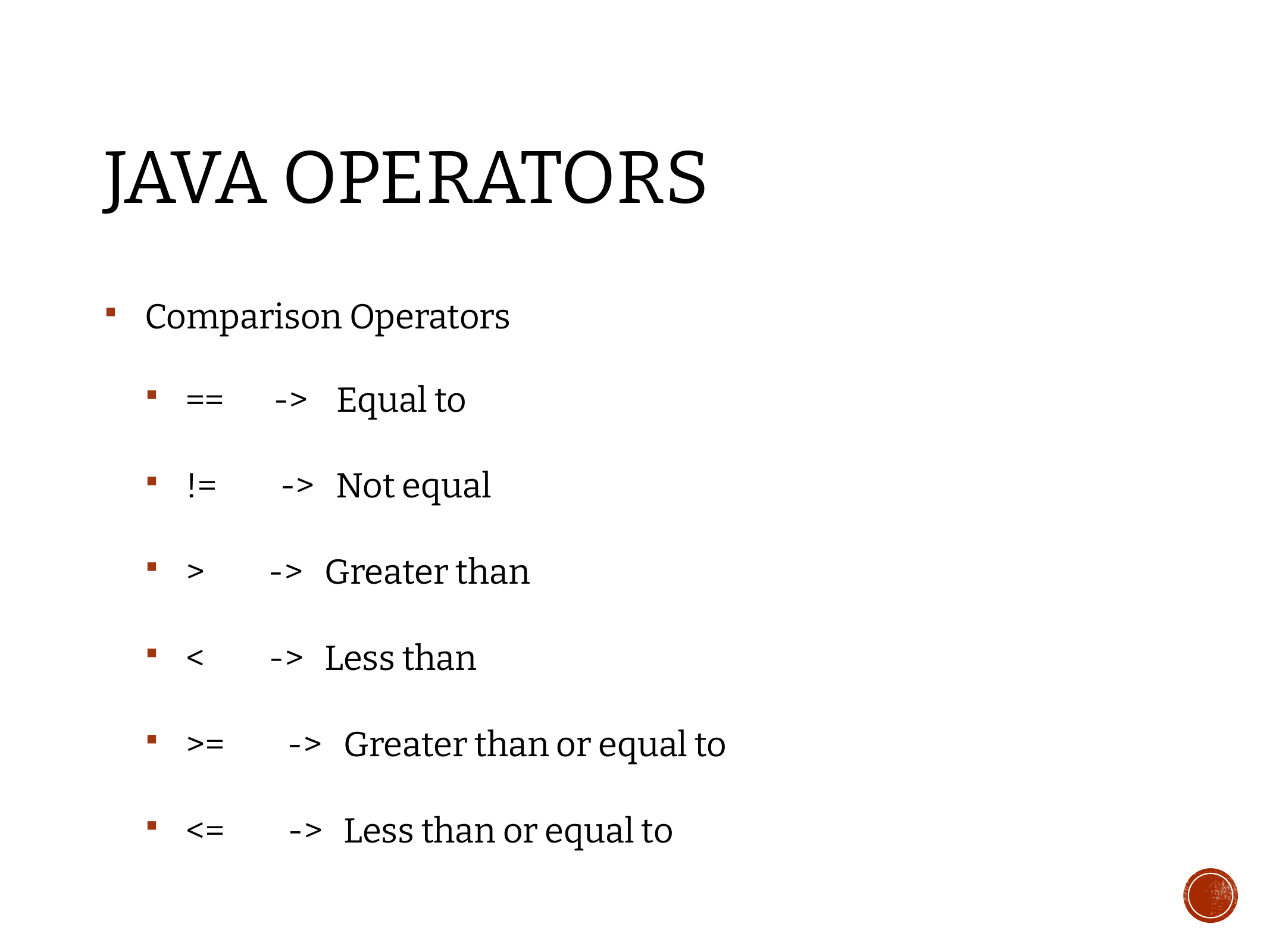

# Java Operators
Comparison Operators
==       ->    Equal to
!=         ->   Not equal
>         ->   Greater than
<         ->   Less than
>=         ->   Greater than or equal to
<=         ->   Less than or equal to